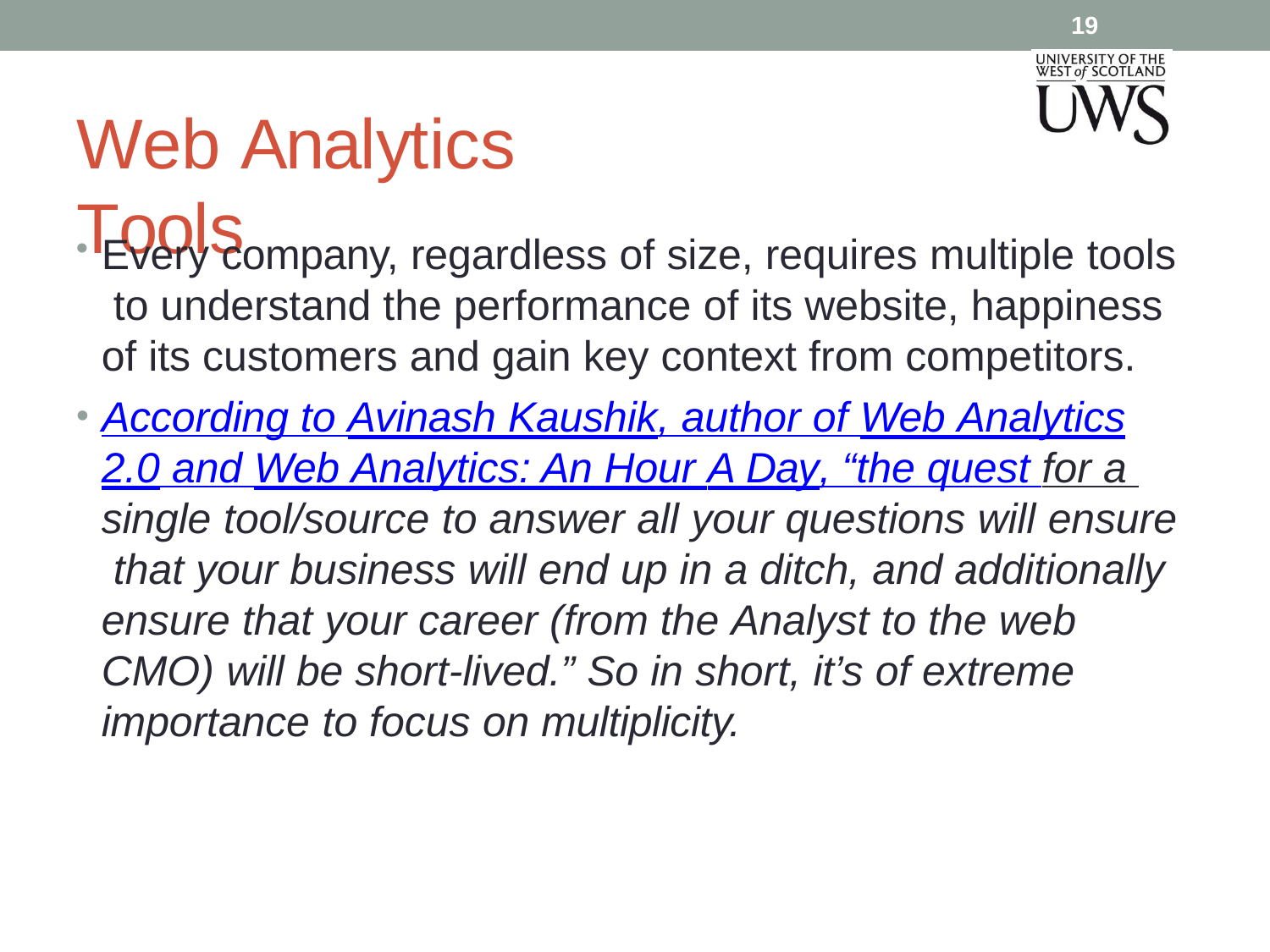

19
# Web Analytics Tools
Every company, regardless of size, requires multiple tools  to understand the performance of its website, happiness  of its customers and gain key context from competitors.
According to Avinash Kaushik, author of Web Analytics
2.0 and Web Analytics: An Hour A Day, “the quest for a  single tool/source to answer all your questions will ensure  that your business will end up in a ditch, and additionally  ensure that your career (from the Analyst to the web  CMO) will be short-lived.” So in short, it’s of extreme  importance to focus on multiplicity.